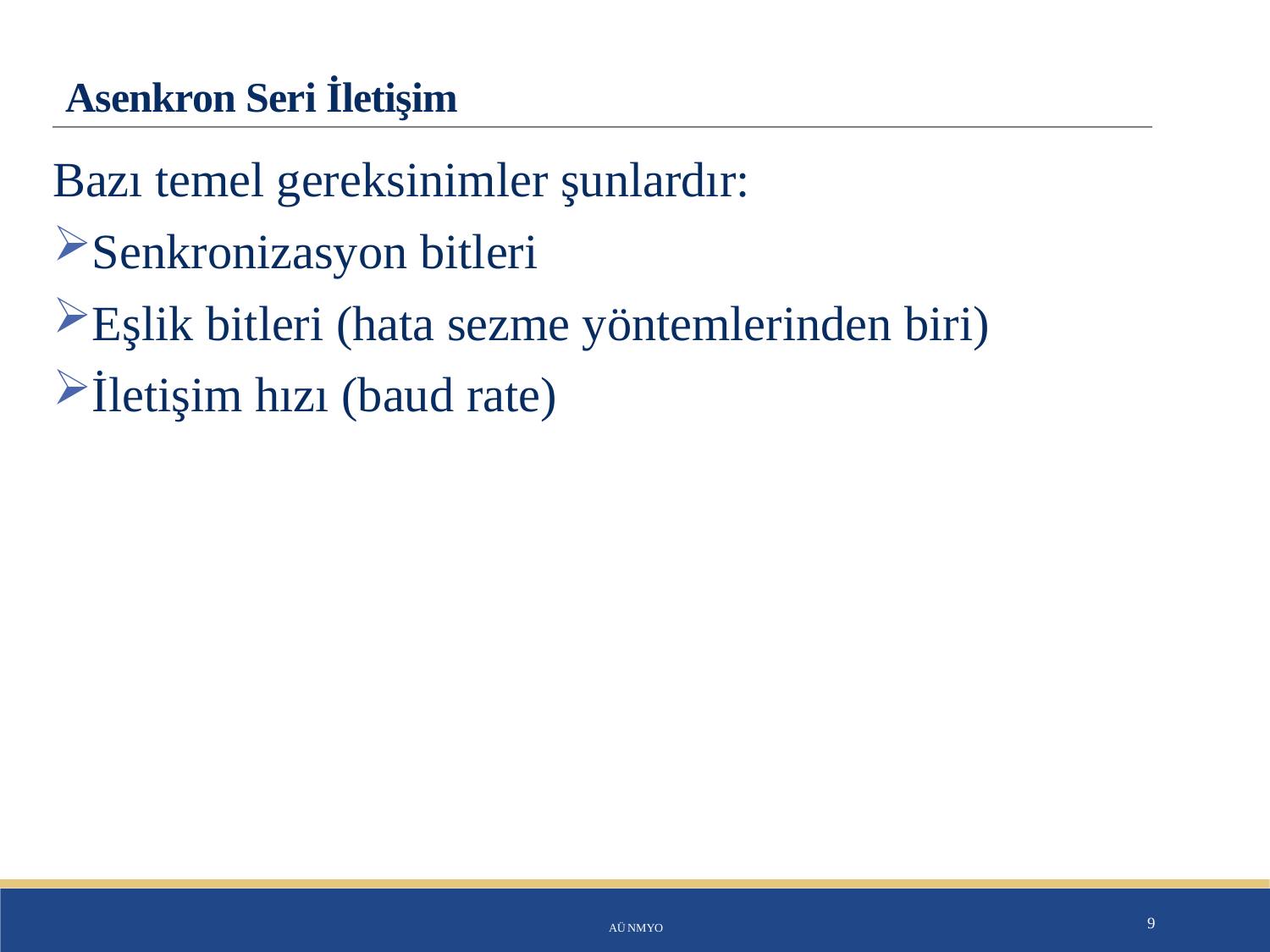

# Asenkron Seri İletişim
Bazı temel gereksinimler şunlardır:
Senkronizasyon bitleri
Eşlik bitleri (hata sezme yöntemlerinden biri)
İletişim hızı (baud rate)

AÜ NMYO
9